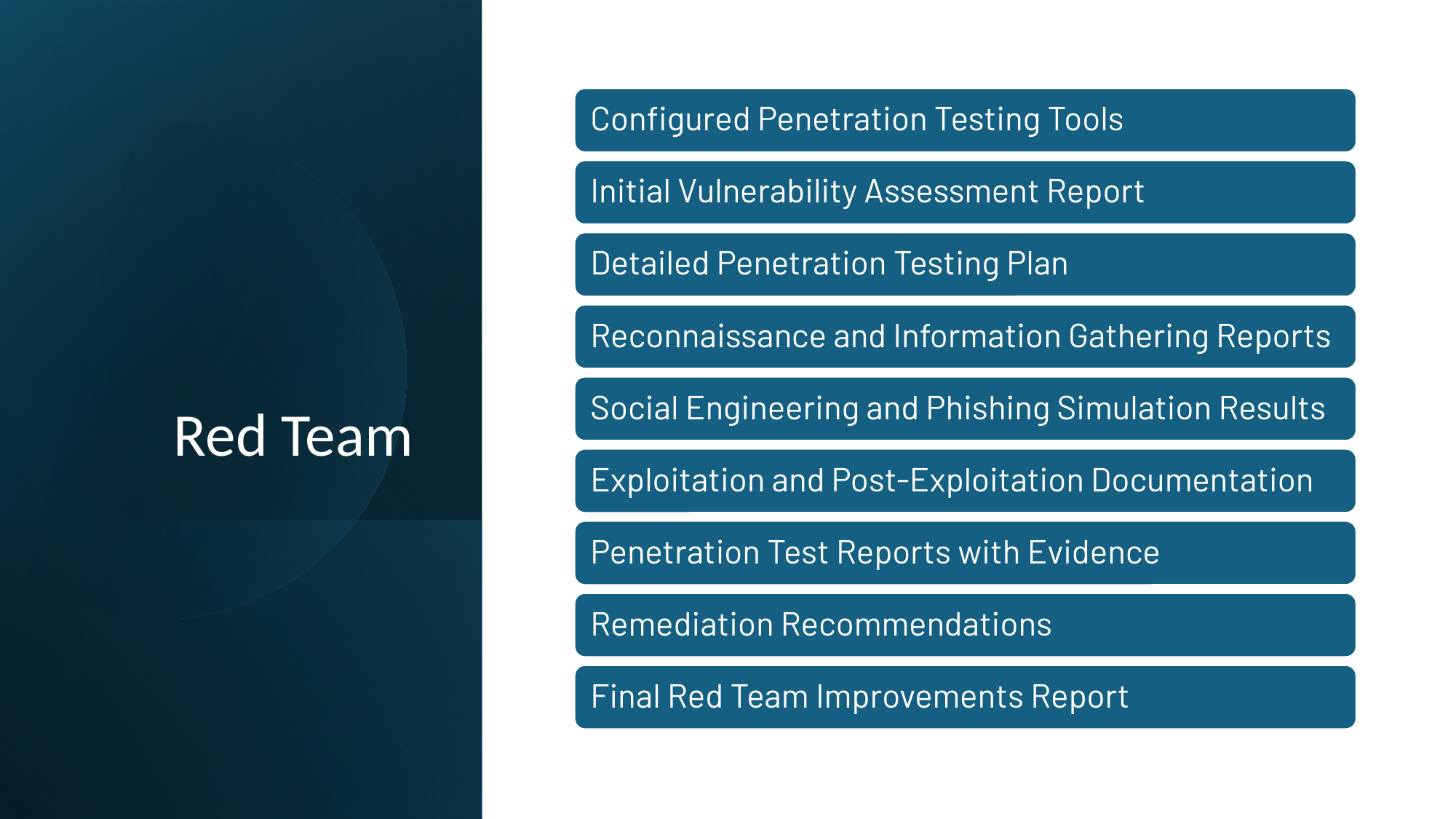

# Red Team
Configured Penetration Testing Tools
Initial Vulnerability Assessment Report
Detailed Penetration Testing Plan
Reconnaissance and Information Gathering Reports
Social Engineering and Phishing Simulation Results
Exploitation and Post-Exploitation Documentation
Penetration Test Reports with Evidence
Remediation Recommendations
Final Red Team Improvements Report